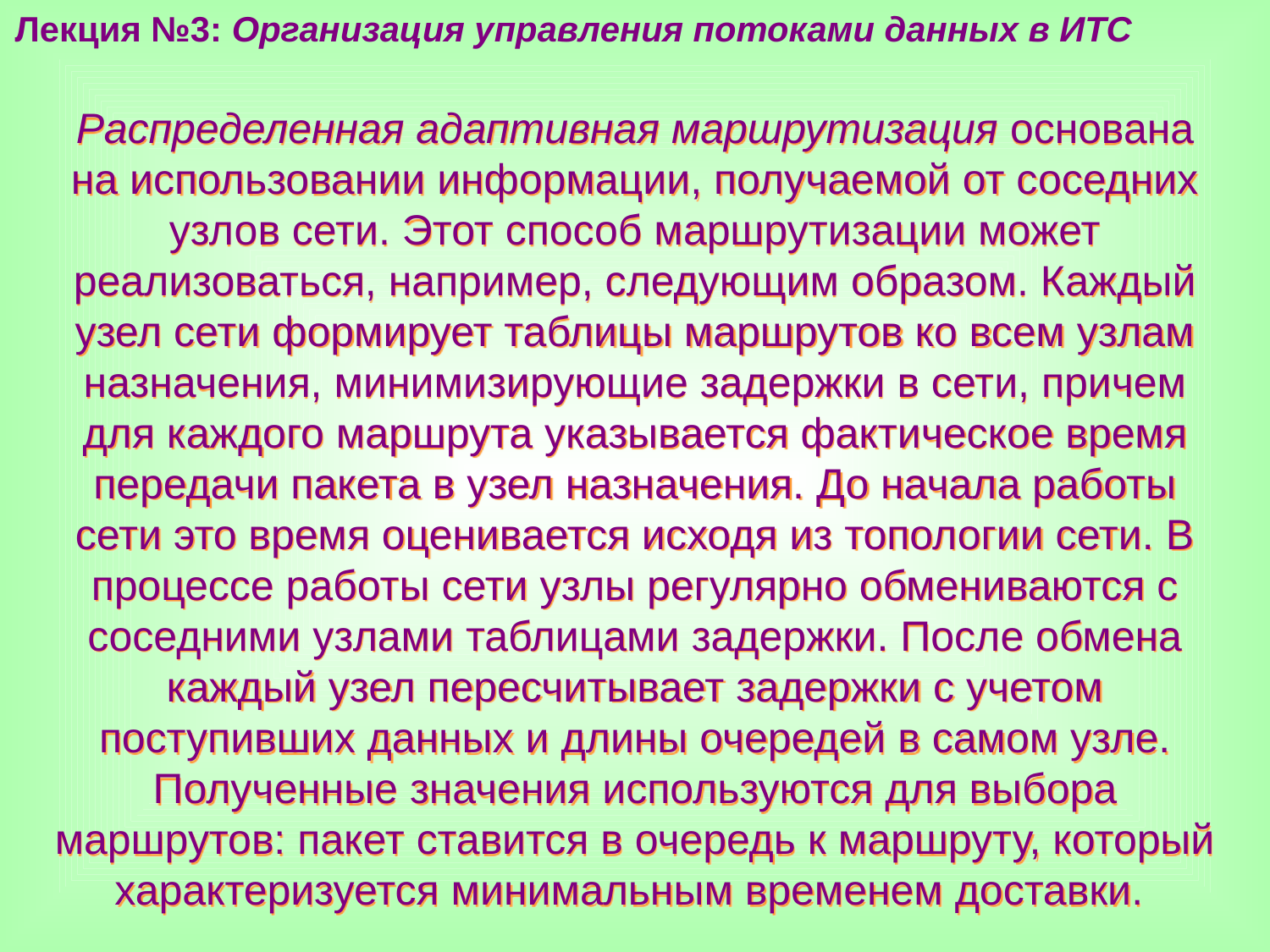

Лекция №3: Организация управления потоками данных в ИТС
Распределенная адаптивная маршрутизация основана на использовании информации, получаемой от соседних узлов сети. Этот способ маршрутизации может реализоваться, например, следующим образом. Каждый узел сети формирует таблицы маршрутов ко всем узлам назначения, минимизирующие задержки в сети, причем для каждого маршрута указывается фактическое время передачи пакета в узел назначения. До начала работы сети это время оценивается исходя из топологии сети. В процессе работы сети узлы регулярно обмениваются с соседними узлами таблицами задержки. После обмена каждый узел пересчитывает задержки с учетом поступивших данных и длины очередей в самом узле. Полученные значения используются для выбора маршрутов: пакет ставится в очередь к маршруту, который характеризуется минимальным временем доставки.